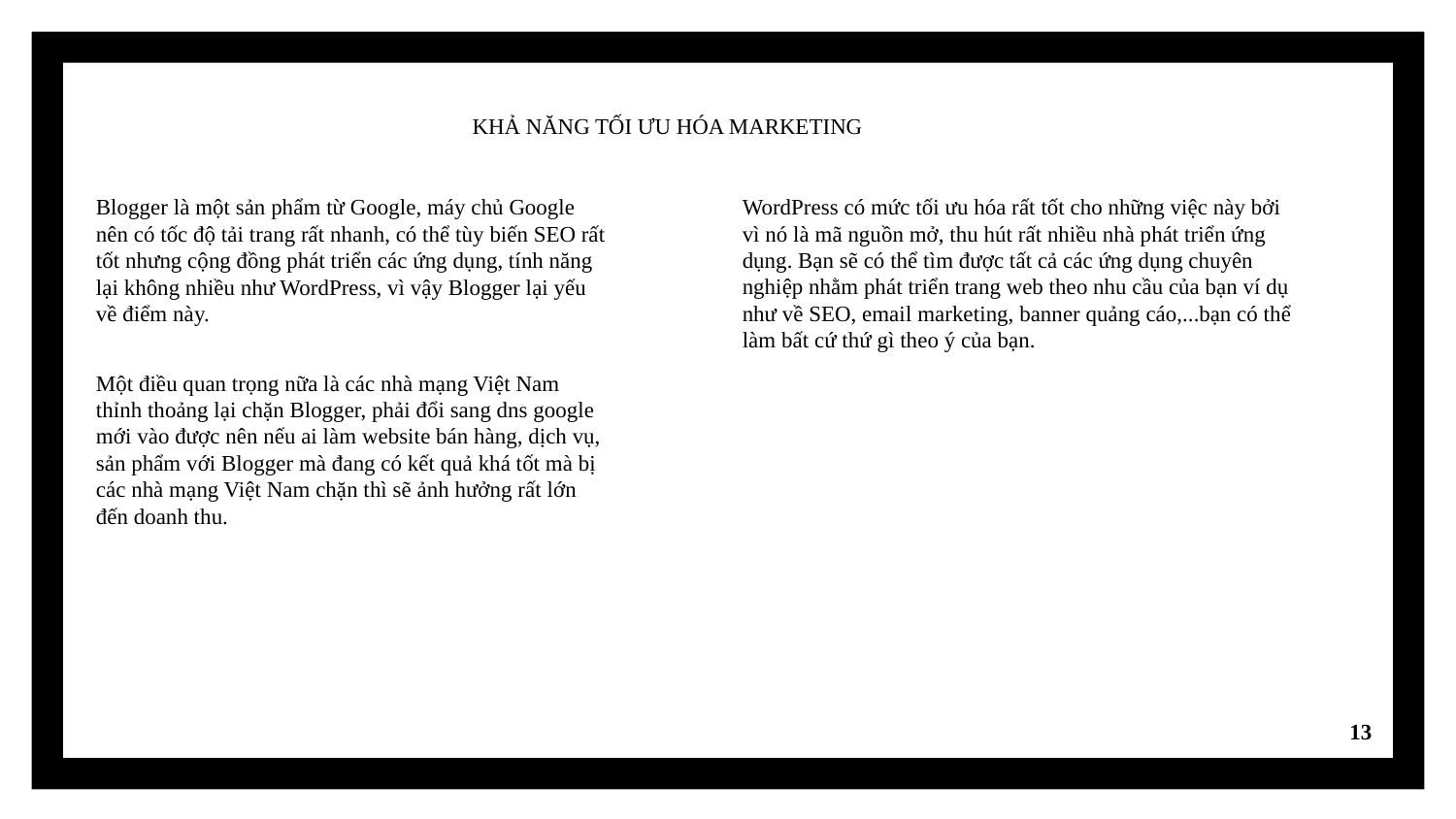

KHẢ NĂNG TỐI ƯU HÓA MARKETING
Blogger là một sản phẩm từ Google, máy chủ Google
nên có tốc độ tải trang rất nhanh, có thể tùy biến SEO rất
tốt nhưng cộng đồng phát triển các ứng dụng, tính năng
lại không nhiều như WordPress, vì vậy Blogger lại yếu
về điểm này.
WordPress có mức tối ưu hóa rất tốt cho những việc này bởi
vì nó là mã nguồn mở, thu hút rất nhiều nhà phát triển ứng
dụng. Bạn sẽ có thể tìm được tất cả các ứng dụng chuyên
nghiệp nhằm phát triển trang web theo nhu cầu của bạn ví dụ
như về SEO, email marketing, banner quảng cáo,...bạn có thể
làm bất cứ thứ gì theo ý của bạn.
Một điều quan trọng nữa là các nhà mạng Việt Nam
thỉnh thoảng lại chặn Blogger, phải đổi sang dns google
mới vào được nên nếu ai làm website bán hàng, dịch vụ,
sản phẩm với Blogger mà đang có kết quả khá tốt mà bị
các nhà mạng Việt Nam chặn thì sẽ ảnh hưởng rất lớn
đến doanh thu.
13